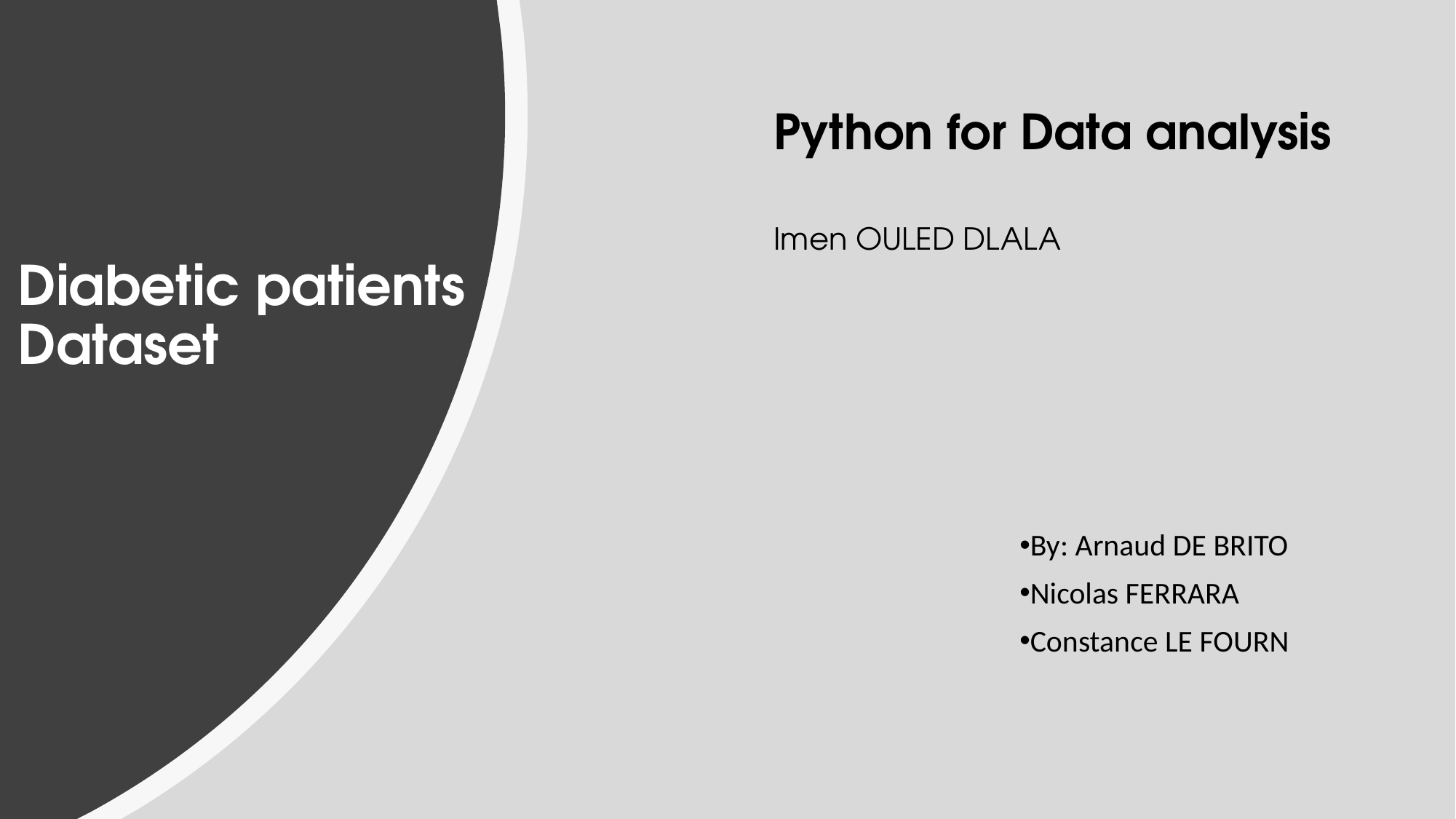

Python for Data analysis

Imen OULED DLALA
# Diabetic patients Dataset
By: Arnaud DE BRITO
Nicolas FERRARA
Constance LE FOURN